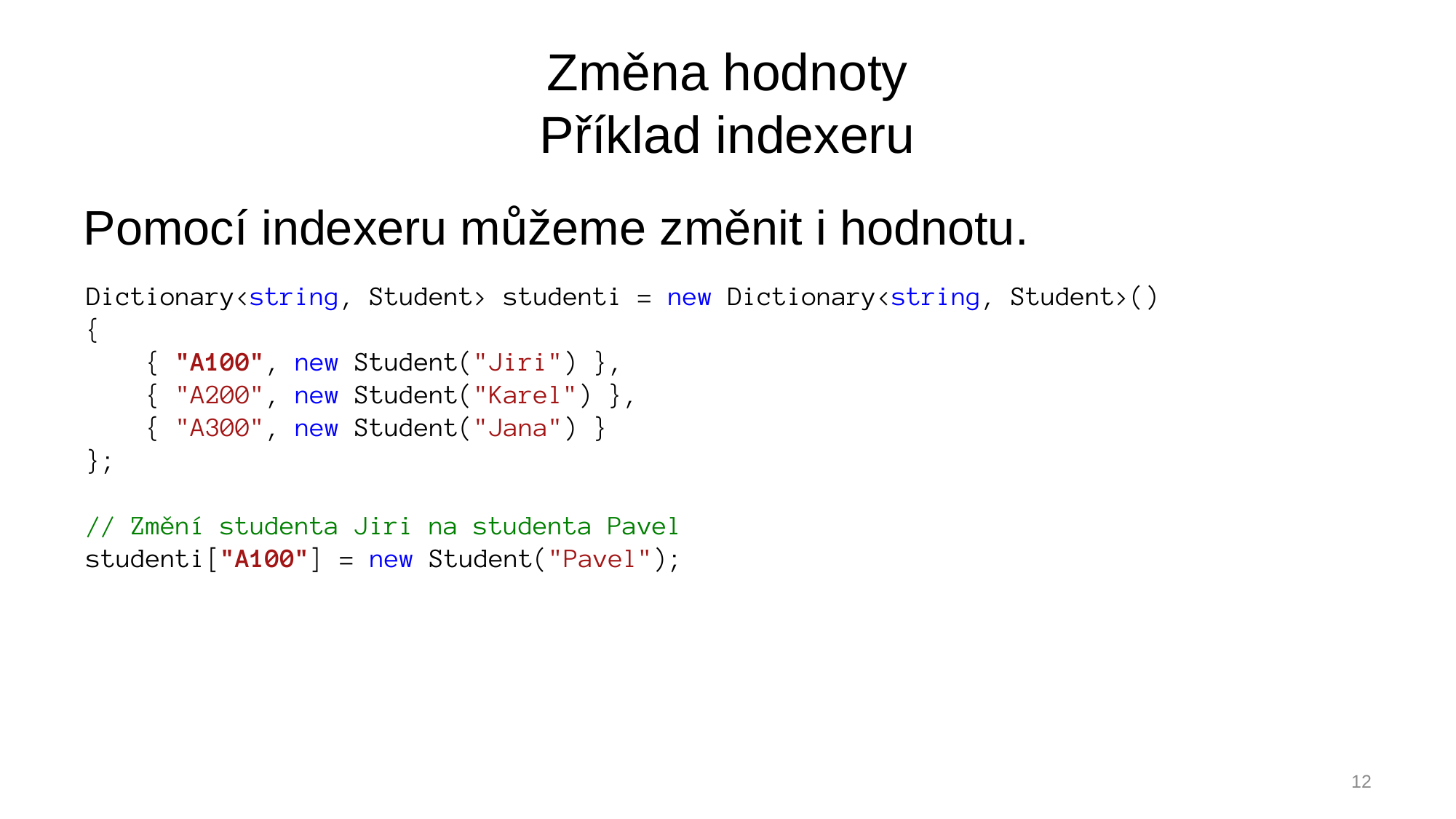

# Změna hodnoty Příklad indexeru
Pomocí indexeru můžeme změnit i hodnotu.
Dictionary<string, Student> studenti = new Dictionary<string, Student>()
{
    { "A100", new Student("Jiri") },
    { "A200", new Student("Karel") },
    { "A300", new Student("Jana") }
};

// Změní studenta Jiri na studenta Pavel
studenti["A100"] = new Student("Pavel");
12